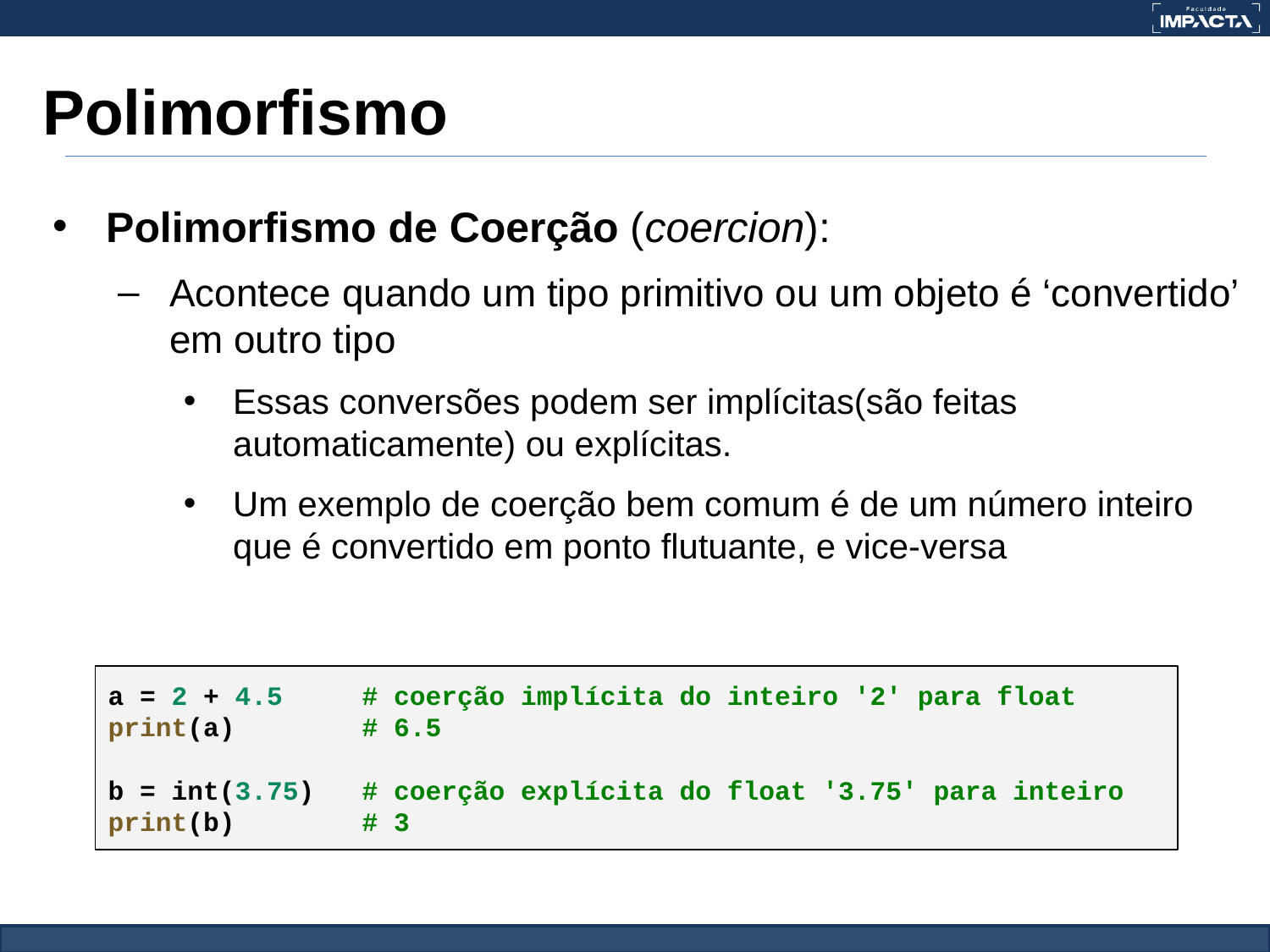

# Polimorfismo
Polimorfismo de Coerção (coercion):
Acontece quando um tipo primitivo ou um objeto é ‘convertido’ em outro tipo
Essas conversões podem ser implícitas(são feitas automaticamente) ou explícitas.
Um exemplo de coerção bem comum é de um número inteiro que é convertido em ponto flutuante, e vice-versa
a = 2 + 4.5     # coerção implícita do inteiro '2' para float
print(a)        # 6.5

b = int(3.75)   # coerção explícita do float '3.75' para inteiro
print(b)        # 3